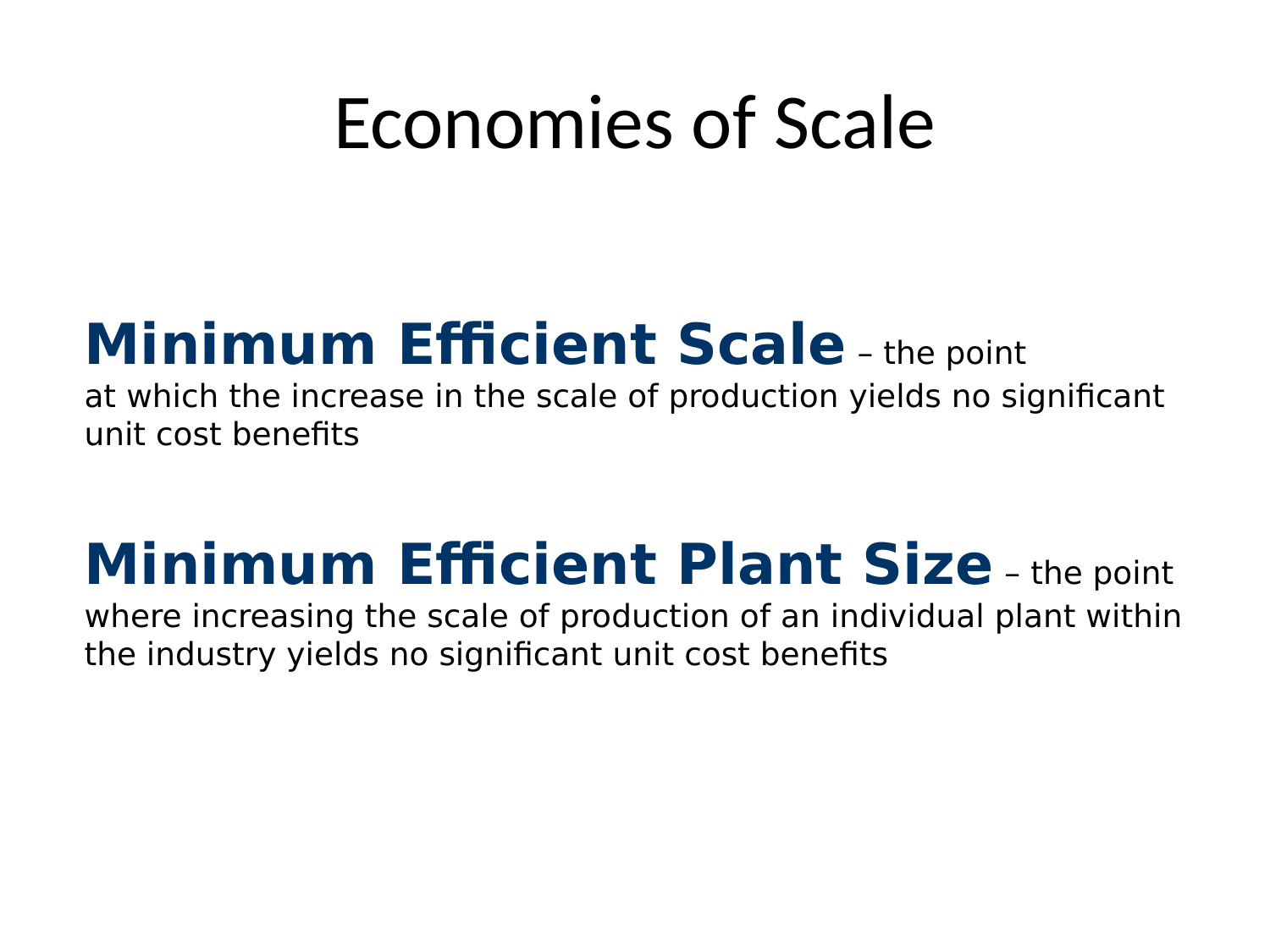

# Economies of Scale

Minimum Efficient Scale – the point
at which the increase in the scale of production yields no significant unit cost benefits

Minimum Efficient Plant Size – the point where increasing the scale of production of an individual plant within the industry yields no significant unit cost benefits